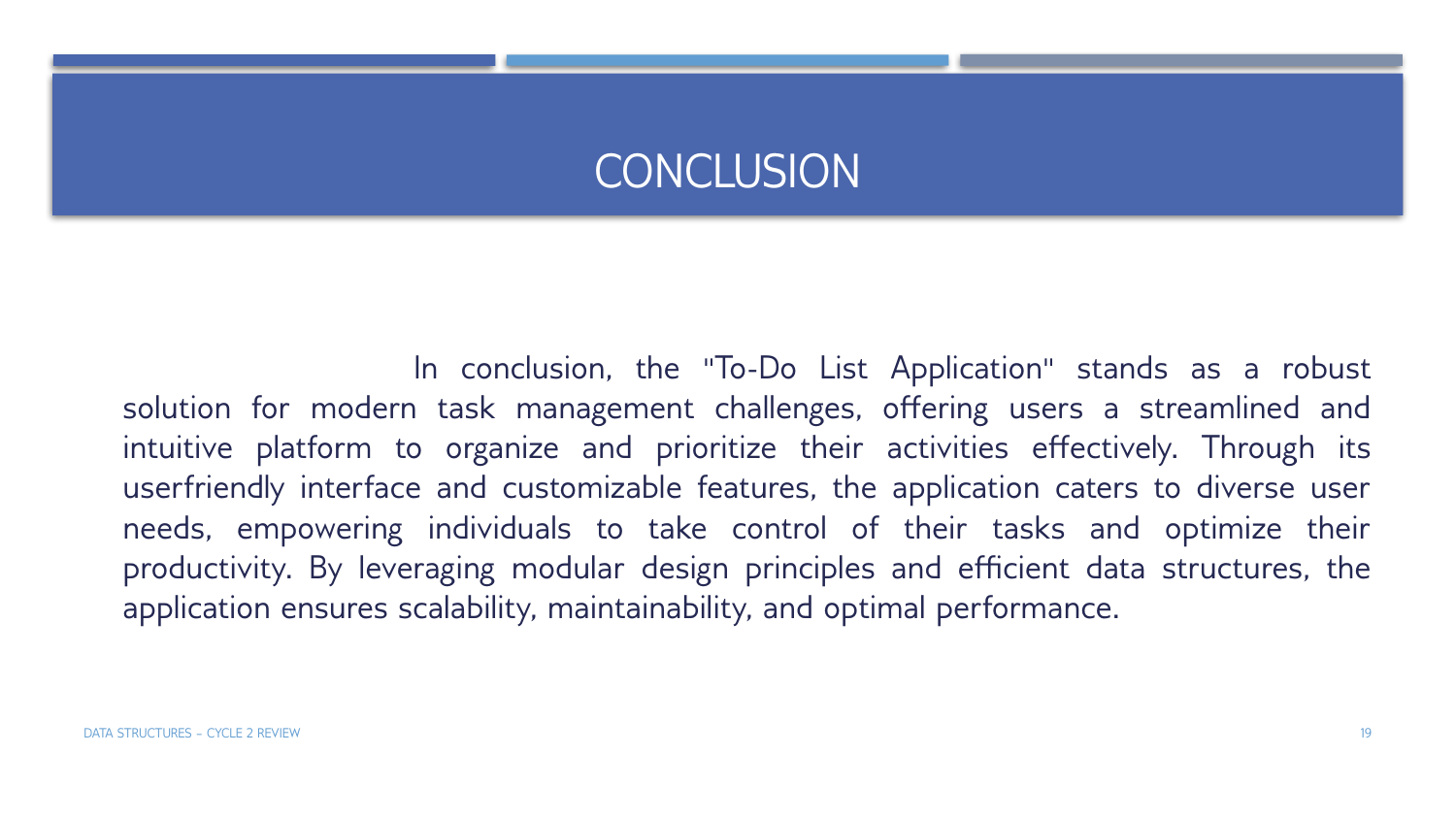

# Conclusion
		In conclusion, the "To-Do List Application" stands as a robust solution for modern task management challenges, offering users a streamlined and intuitive platform to organize and prioritize their activities effectively. Through its userfriendly interface and customizable features, the application caters to diverse user needs, empowering individuals to take control of their tasks and optimize their productivity. By leveraging modular design principles and efficient data structures, the application ensures scalability, maintainability, and optimal performance.
DATA STRUCTURES – CYCLE 2 REVIEW
19